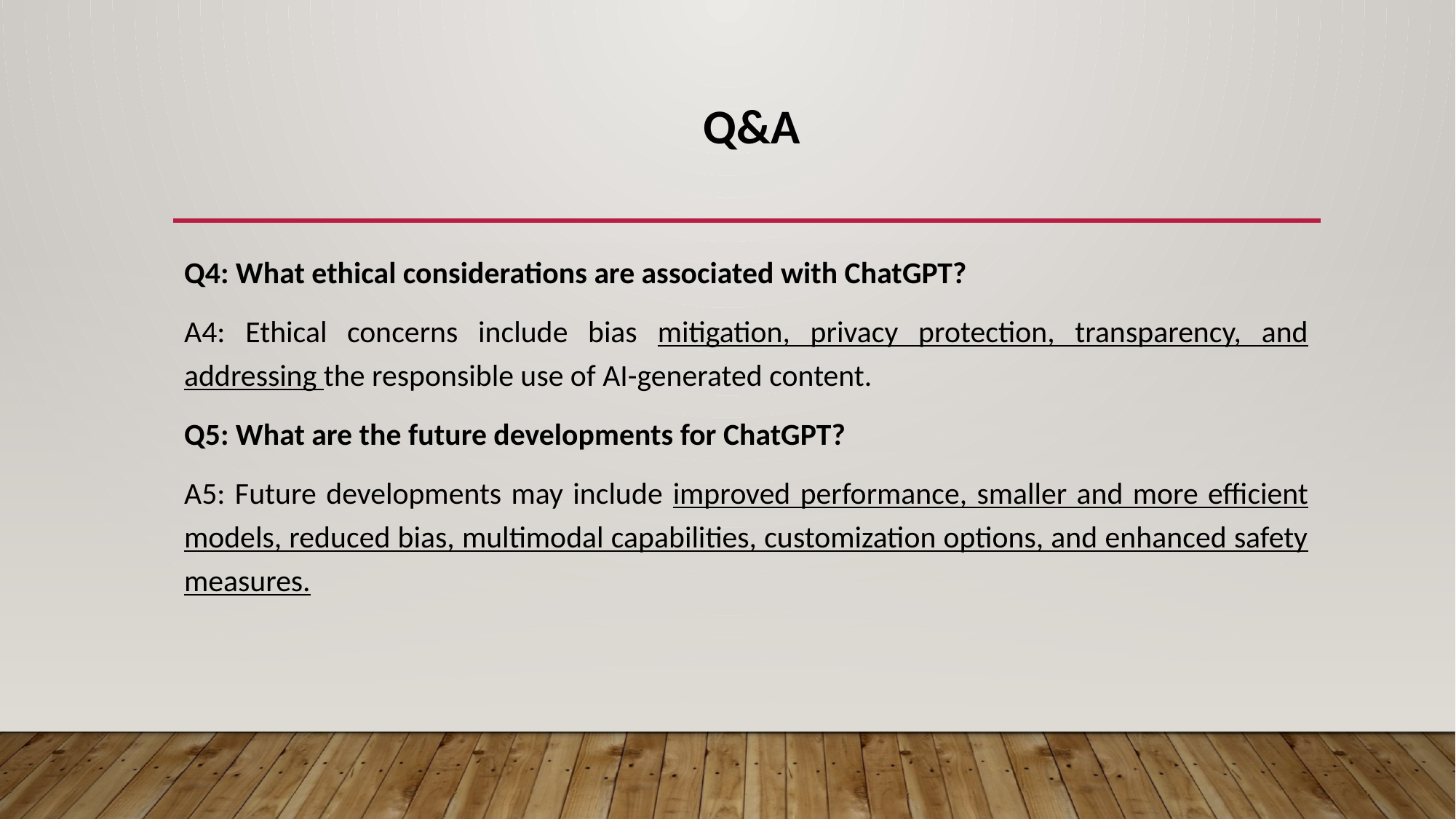

# Q&A
Q4: What ethical considerations are associated with ChatGPT?
A4: Ethical concerns include bias mitigation, privacy protection, transparency, and addressing the responsible use of AI-generated content.
Q5: What are the future developments for ChatGPT?
A5: Future developments may include improved performance, smaller and more efficient models, reduced bias, multimodal capabilities, customization options, and enhanced safety measures.